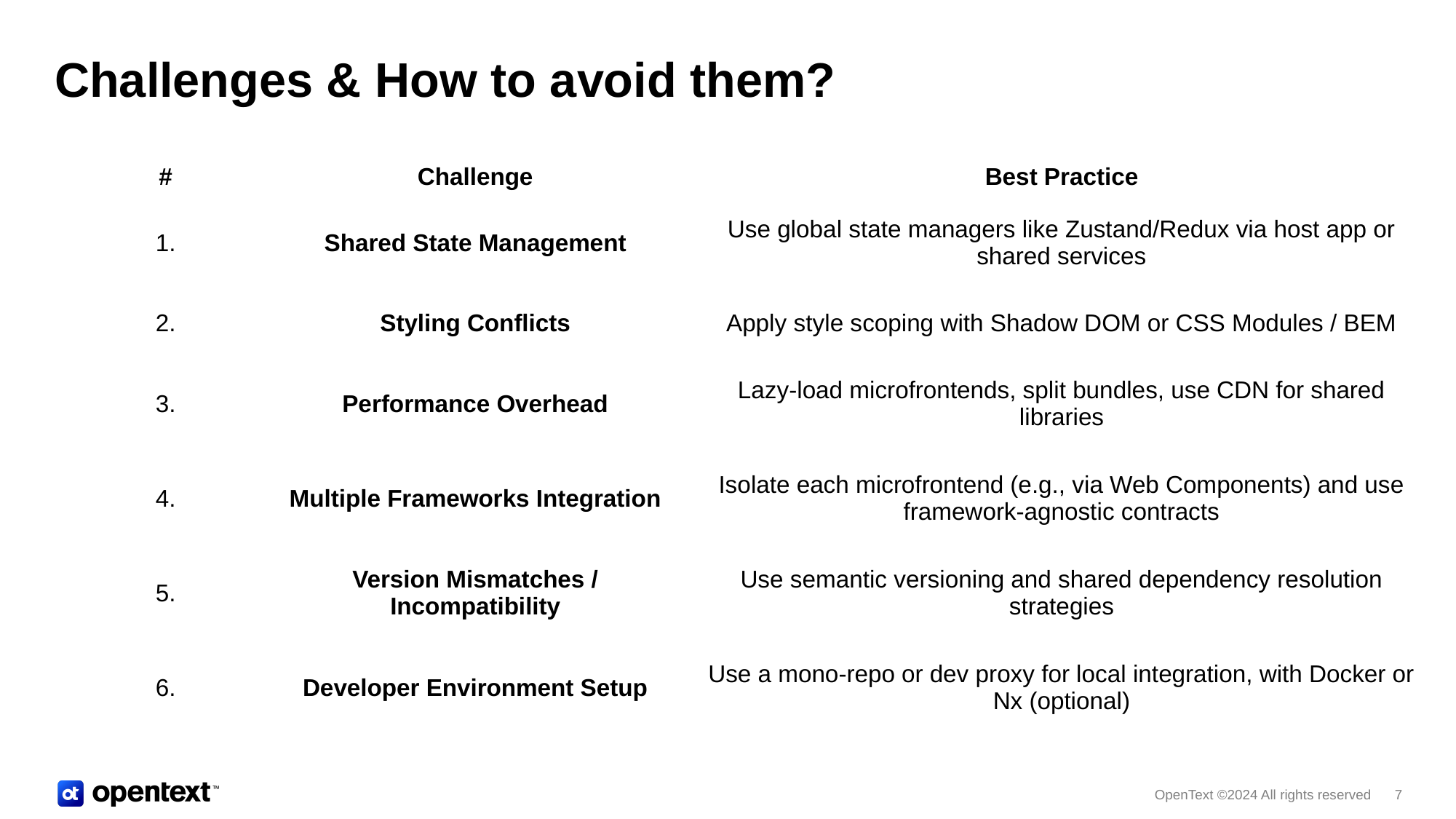

# Challenges & How to avoid them?
| # | Challenge | Best Practice |
| --- | --- | --- |
| 1. | Shared State Management | Use global state managers like Zustand/Redux via host app or shared services |
| 2. | Styling Conflicts | Apply style scoping with Shadow DOM or CSS Modules / BEM |
| 3. | Performance Overhead | Lazy-load microfrontends, split bundles, use CDN for shared libraries |
| 4. | Multiple Frameworks Integration | Isolate each microfrontend (e.g., via Web Components) and use framework-agnostic contracts |
| 5. | Version Mismatches / Incompatibility | Use semantic versioning and shared dependency resolution strategies |
| 6. | Developer Environment Setup | Use a mono-repo or dev proxy for local integration, with Docker or Nx (optional) |